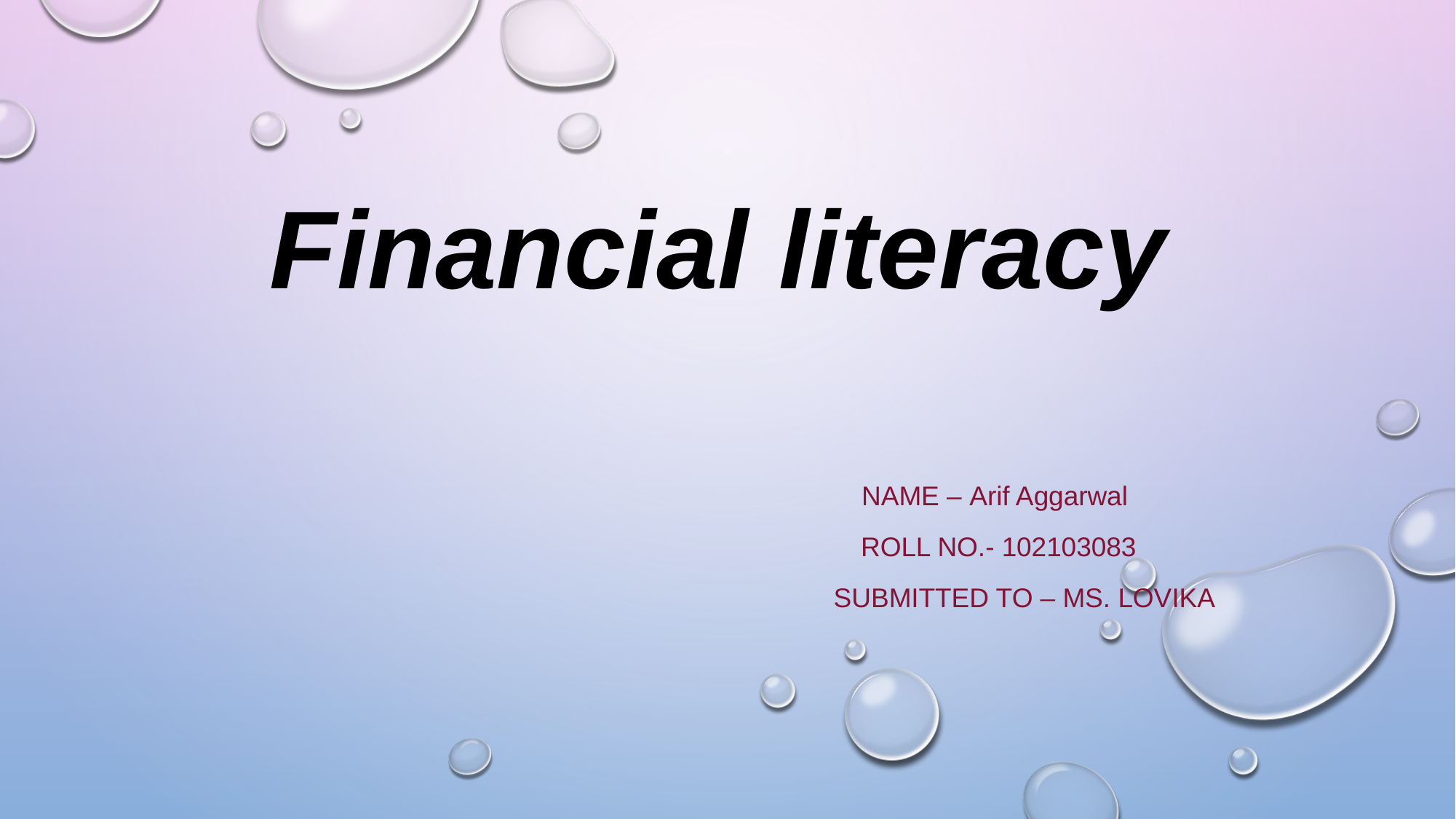

# Financial literacy
                                                                                    Name – Arif Aggarwal
                                                                                     Roll no.- 102103083
                                                                                            Submitted to – Ms. Lovika